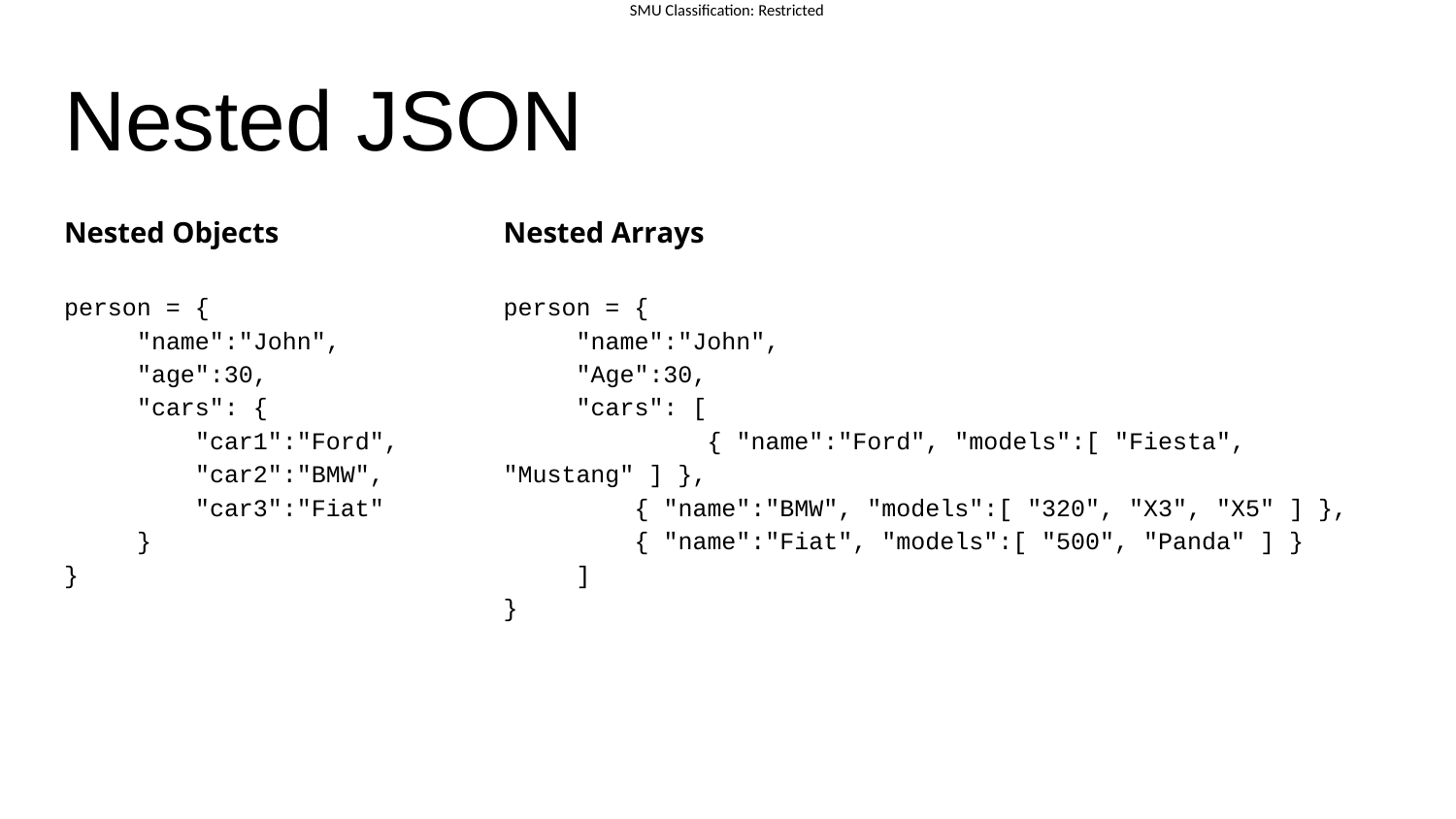

# Nested JSON
Nested Objects

person = {
     "name":"John",
     "age":30,
     "cars": {
         "car1":"Ford",
         "car2":"BMW",
         "car3":"Fiat"
     }
}

Nested Arrays

person = {
"name":"John",
"Age":30,
"cars": [
    	    { "name":"Ford", "models":[ "Fiesta", "Mustang" ] },
    { "name":"BMW", "models":[ "320", "X3", "X5" ] },
    { "name":"Fiat", "models":[ "500", "Panda" ] }
     ]
}